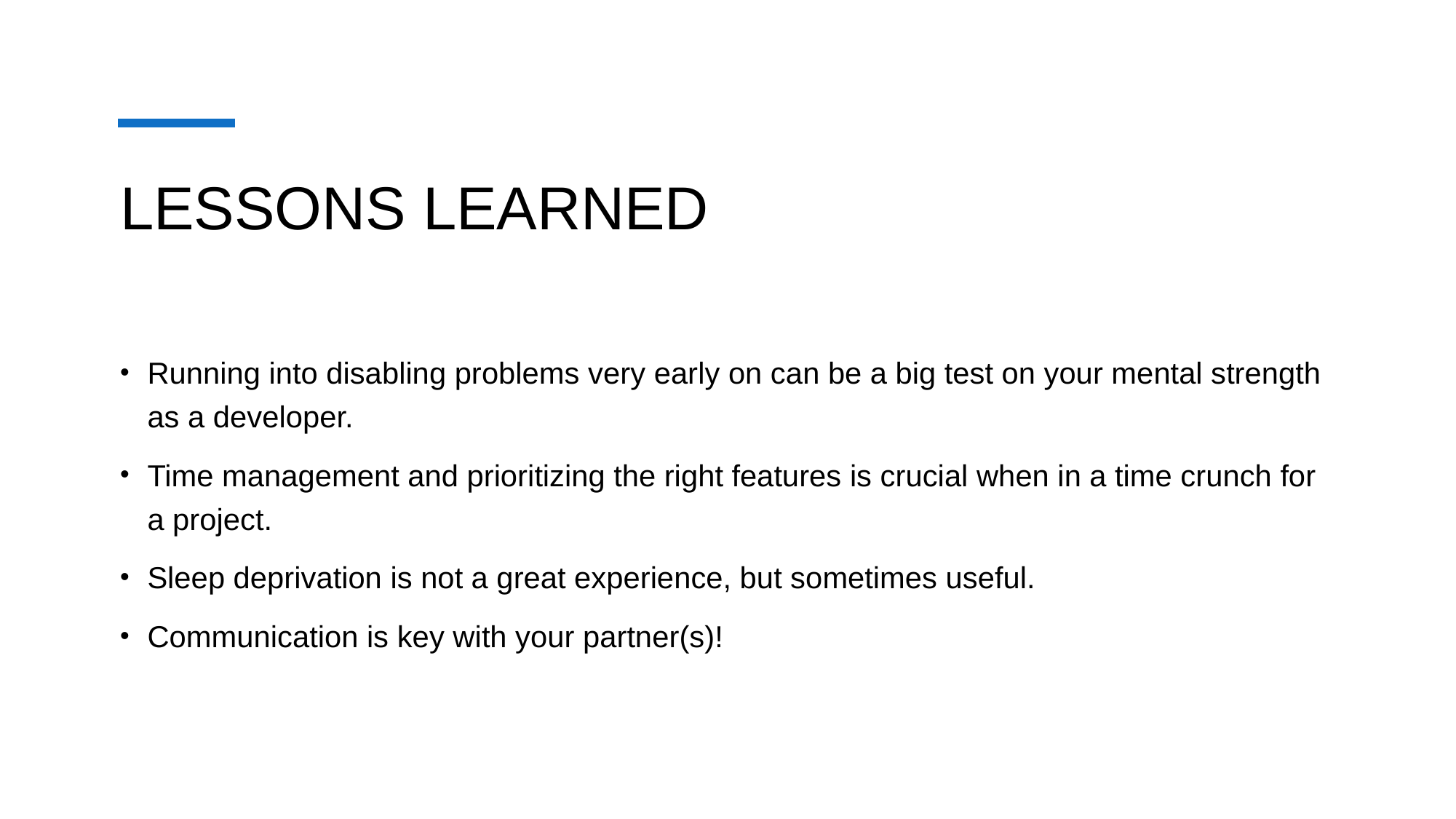

# LESSONS LEARNED
Running into disabling problems very early on can be a big test on your mental strength as a developer.
Time management and prioritizing the right features is crucial when in a time crunch for a project.
Sleep deprivation is not a great experience, but sometimes useful.
Communication is key with your partner(s)!